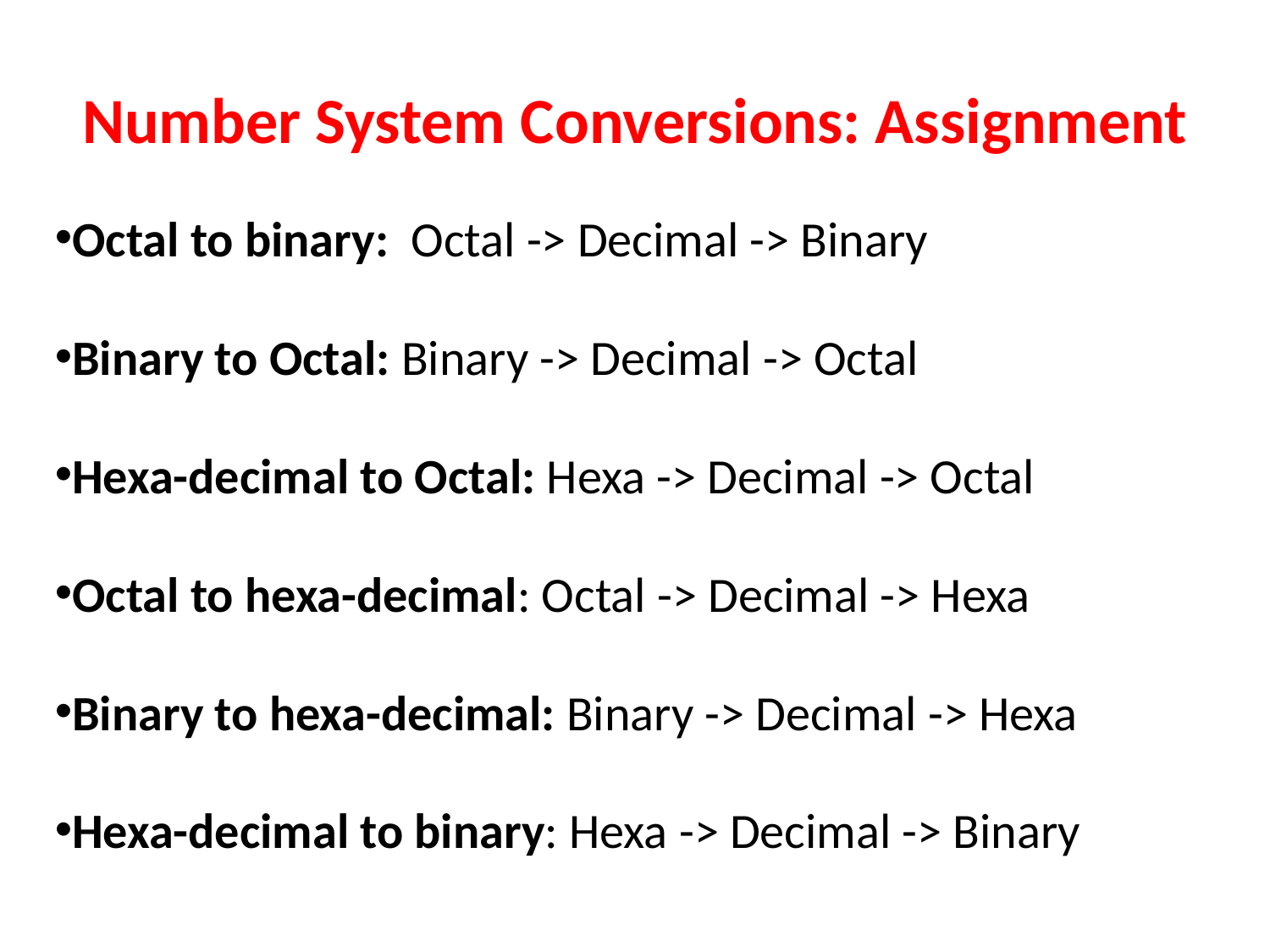

# Number System Conversions: Assignment
Octal to binary:  Octal -> Decimal -> Binary

Binary to Octal: Binary -> Decimal -> Octal

Hexa-decimal to Octal: Hexa -> Decimal -> Octal

Octal to hexa-decimal: Octal -> Decimal -> Hexa

Binary to hexa-decimal: Binary -> Decimal -> Hexa

Hexa-decimal to binary: Hexa -> Decimal -> Binary